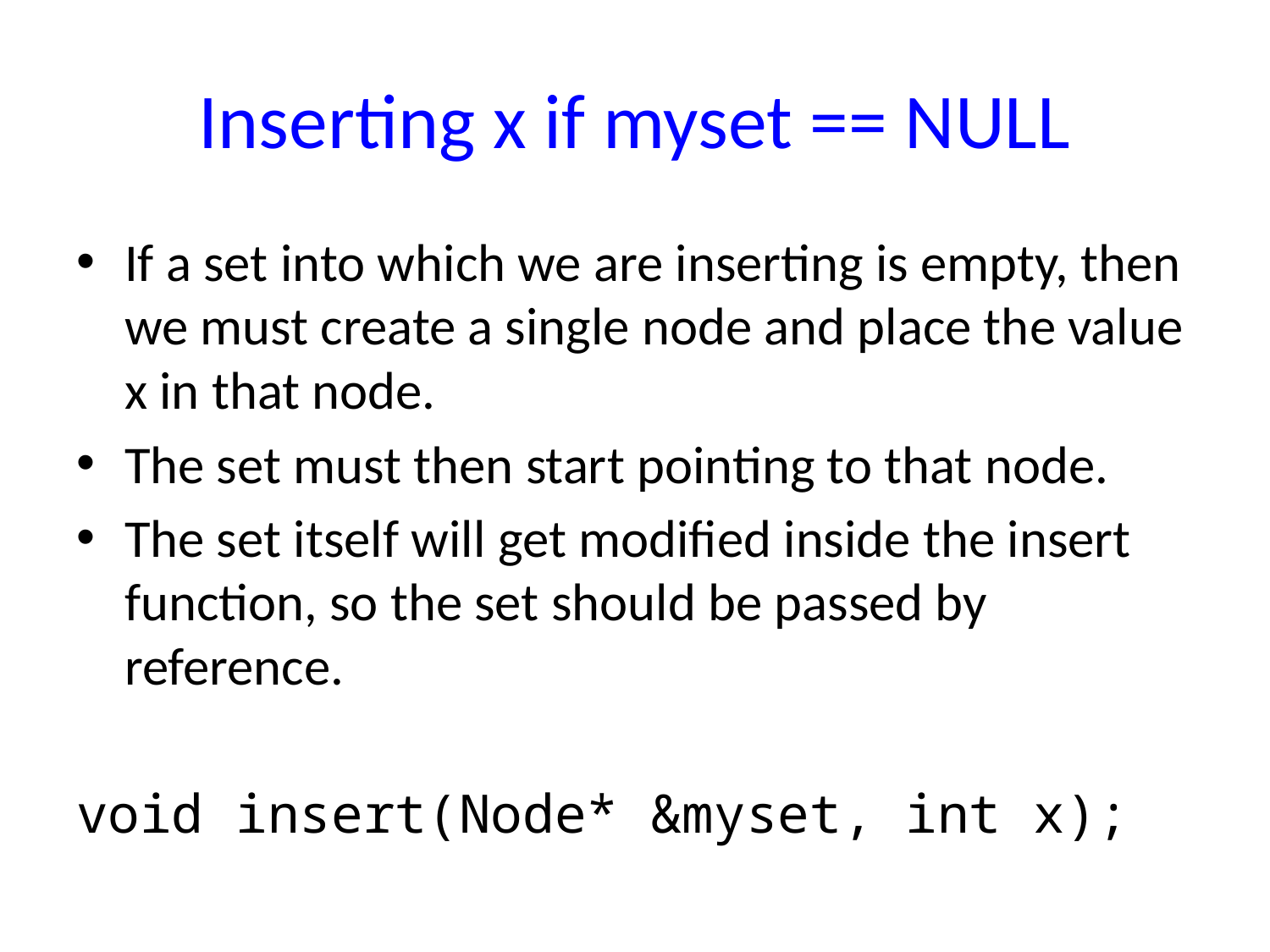

# Inserting x if myset == NULL
If a set into which we are inserting is empty, then we must create a single node and place the value x in that node.
The set must then start pointing to that node.
The set itself will get modified inside the insert function, so the set should be passed by reference.

void insert(Node* &myset, int x);